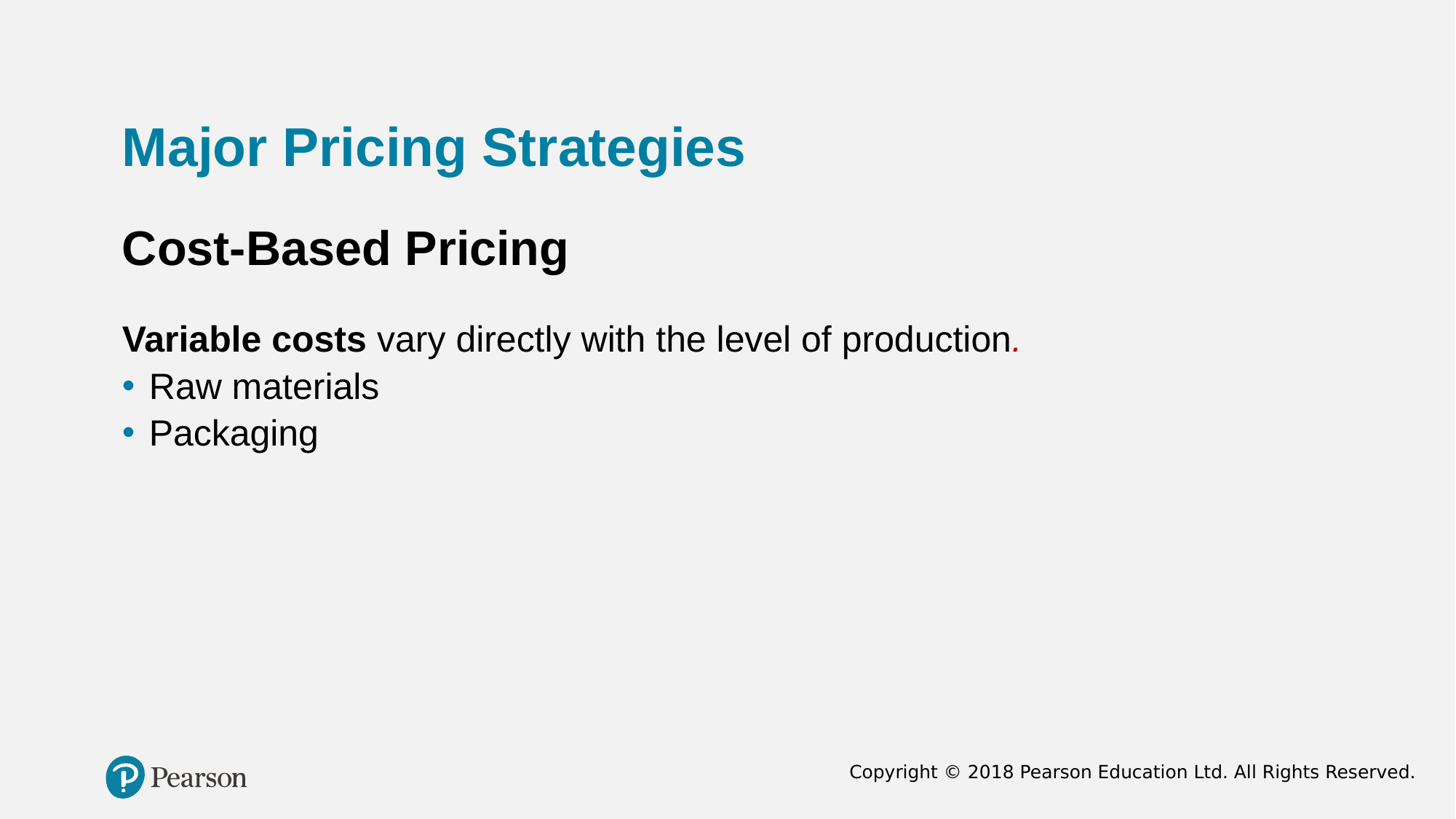

# Major Pricing Strategies
Cost-Based Pricing

Variable costs vary directly with the level of production.
Raw materials
Packaging